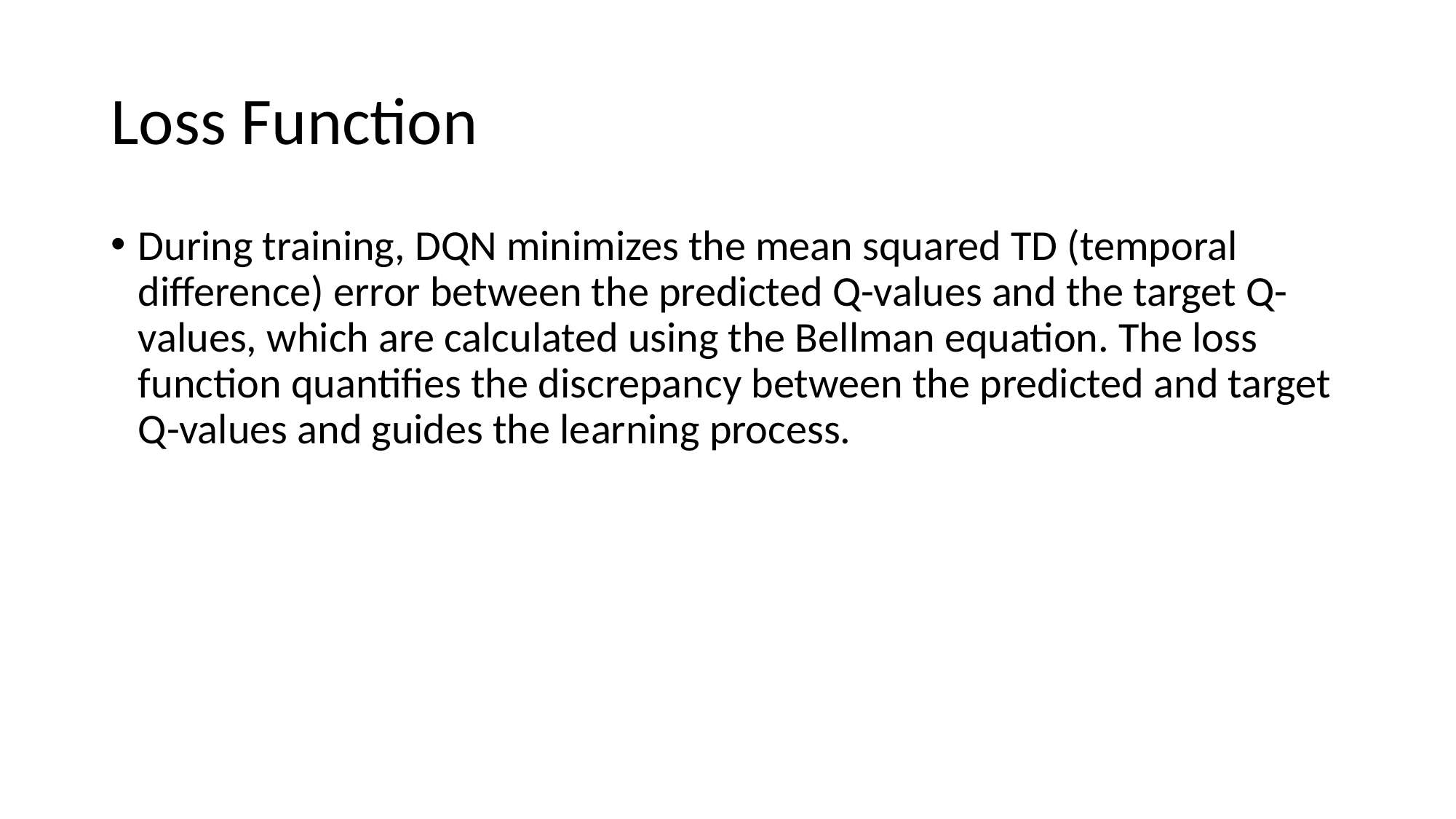

# Loss Function
During training, DQN minimizes the mean squared TD (temporal difference) error between the predicted Q-values and the target Q-values, which are calculated using the Bellman equation. The loss function quantifies the discrepancy between the predicted and target Q-values and guides the learning process.